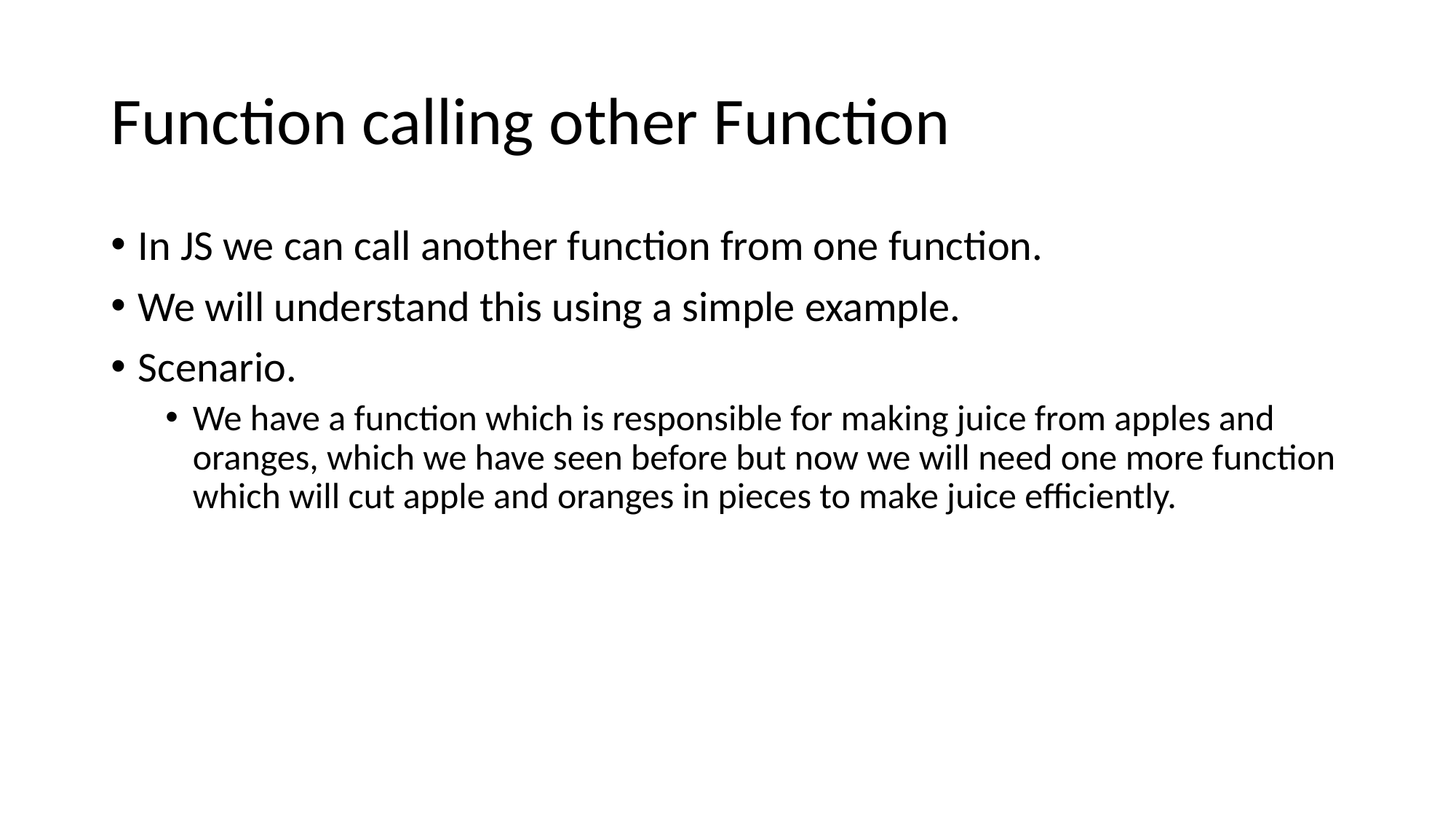

# Function calling other Function
In JS we can call another function from one function.
We will understand this using a simple example.
Scenario.
We have a function which is responsible for making juice from apples and oranges, which we have seen before but now we will need one more function which will cut apple and oranges in pieces to make juice efficiently.